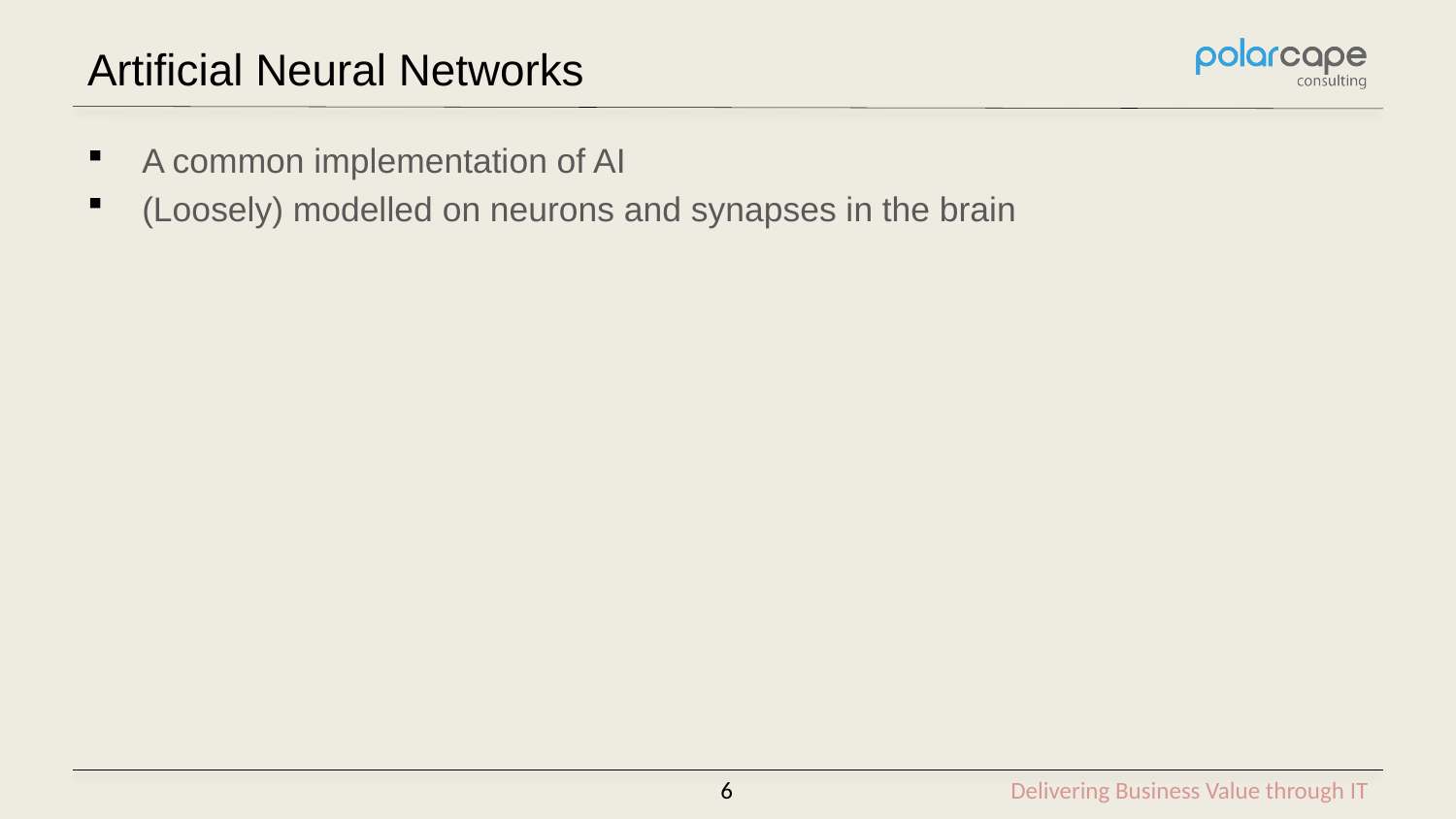

# Artificial Neural Networks
A common implementation of AI
(Loosely) modelled on neurons and synapses in the brain

6